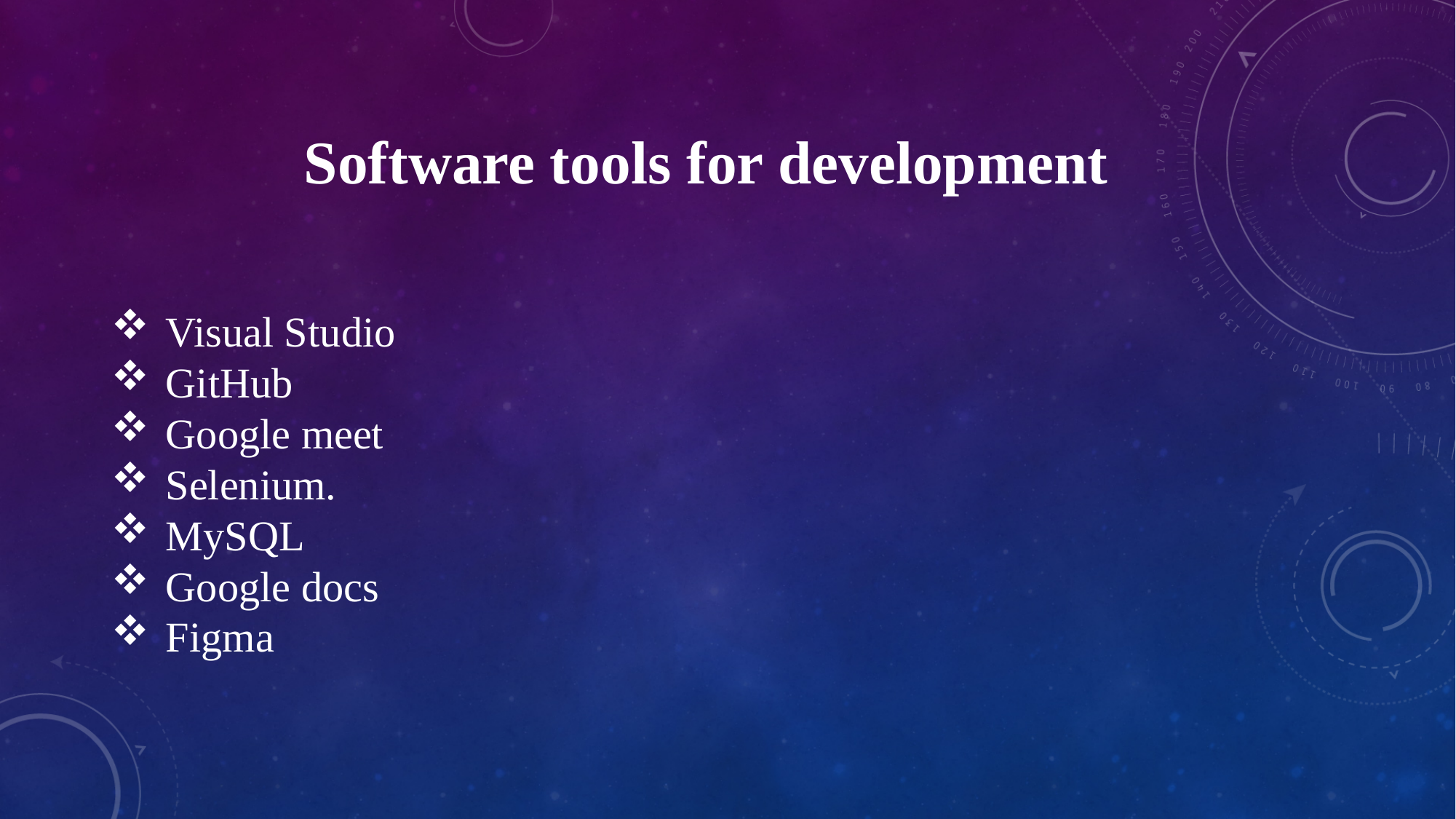

# Software tools for development
Visual Studio
GitHub
Google meet
Selenium.
MySQL
Google docs
Figma